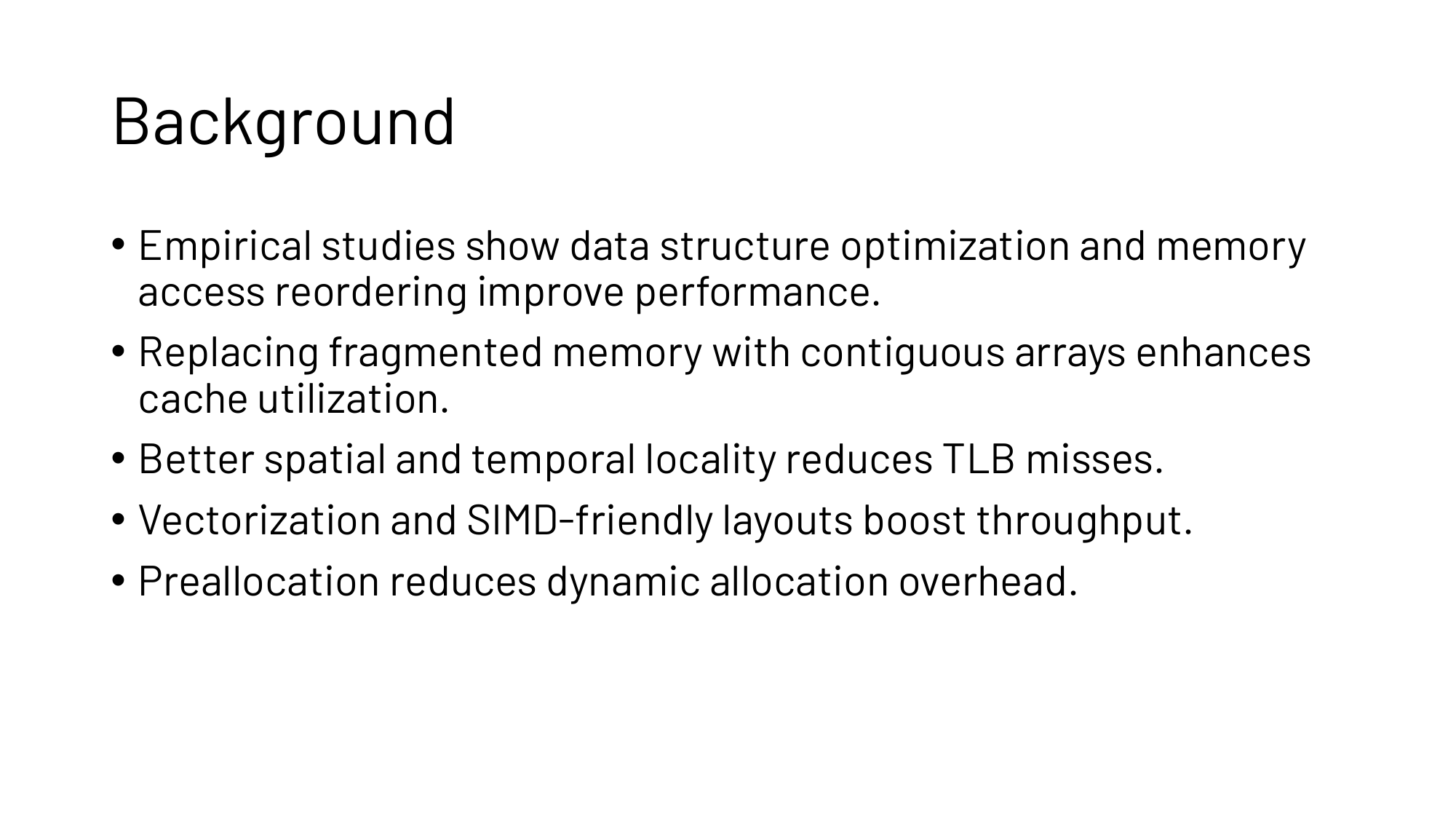

# Background
Empirical studies show data structure optimization and memory access reordering improve performance.
Replacing fragmented memory with contiguous arrays enhances cache utilization.
Better spatial and temporal locality reduces TLB misses.
Vectorization and SIMD-friendly layouts boost throughput.
Preallocation reduces dynamic allocation overhead.